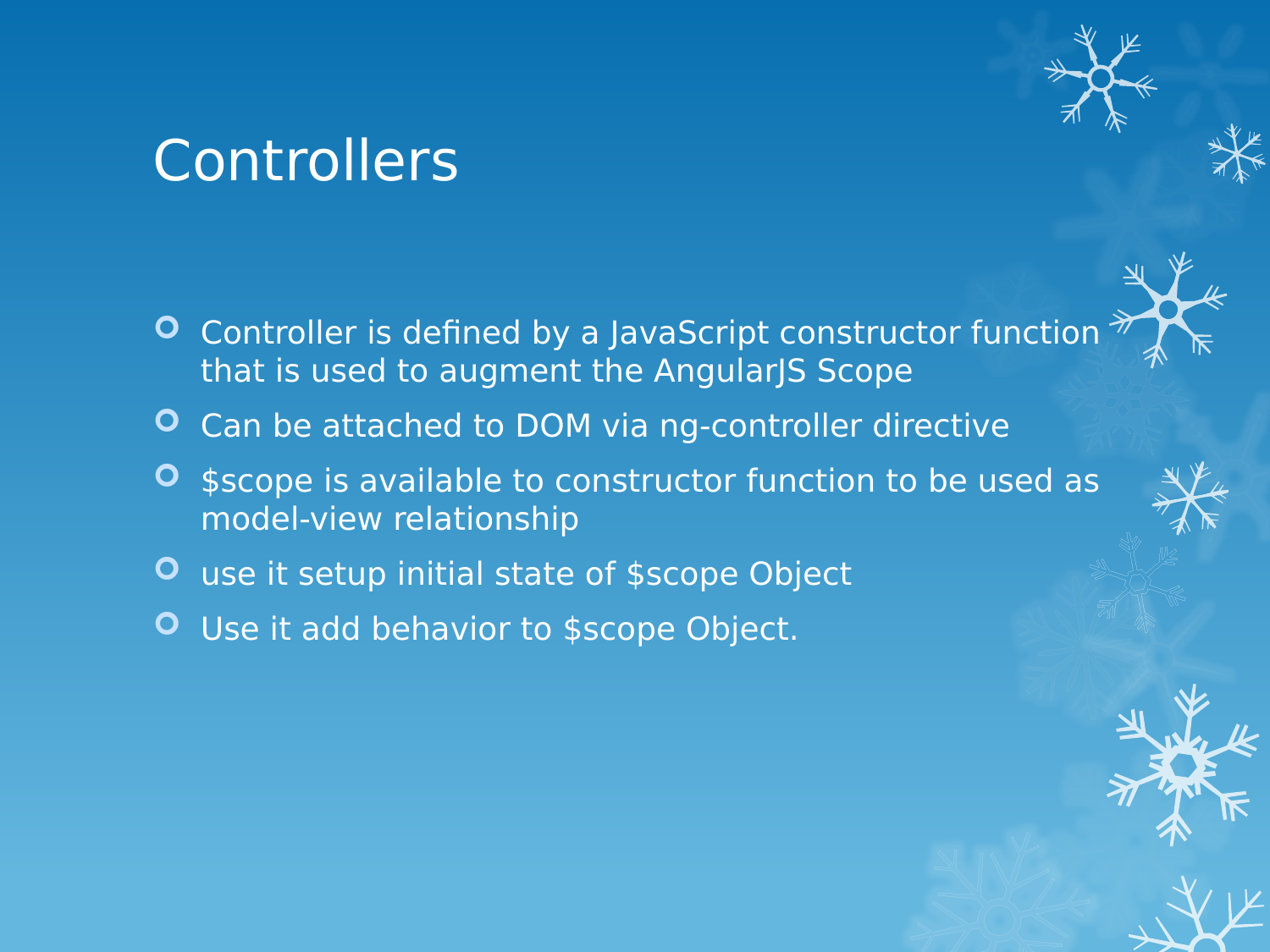

# Controllers
Controller is defined by a JavaScript constructor function that is used to augment the AngularJS Scope
Can be attached to DOM via ng-controller directive
$scope is available to constructor function to be used as model-view relationship
use it setup initial state of $scope Object
Use it add behavior to $scope Object.